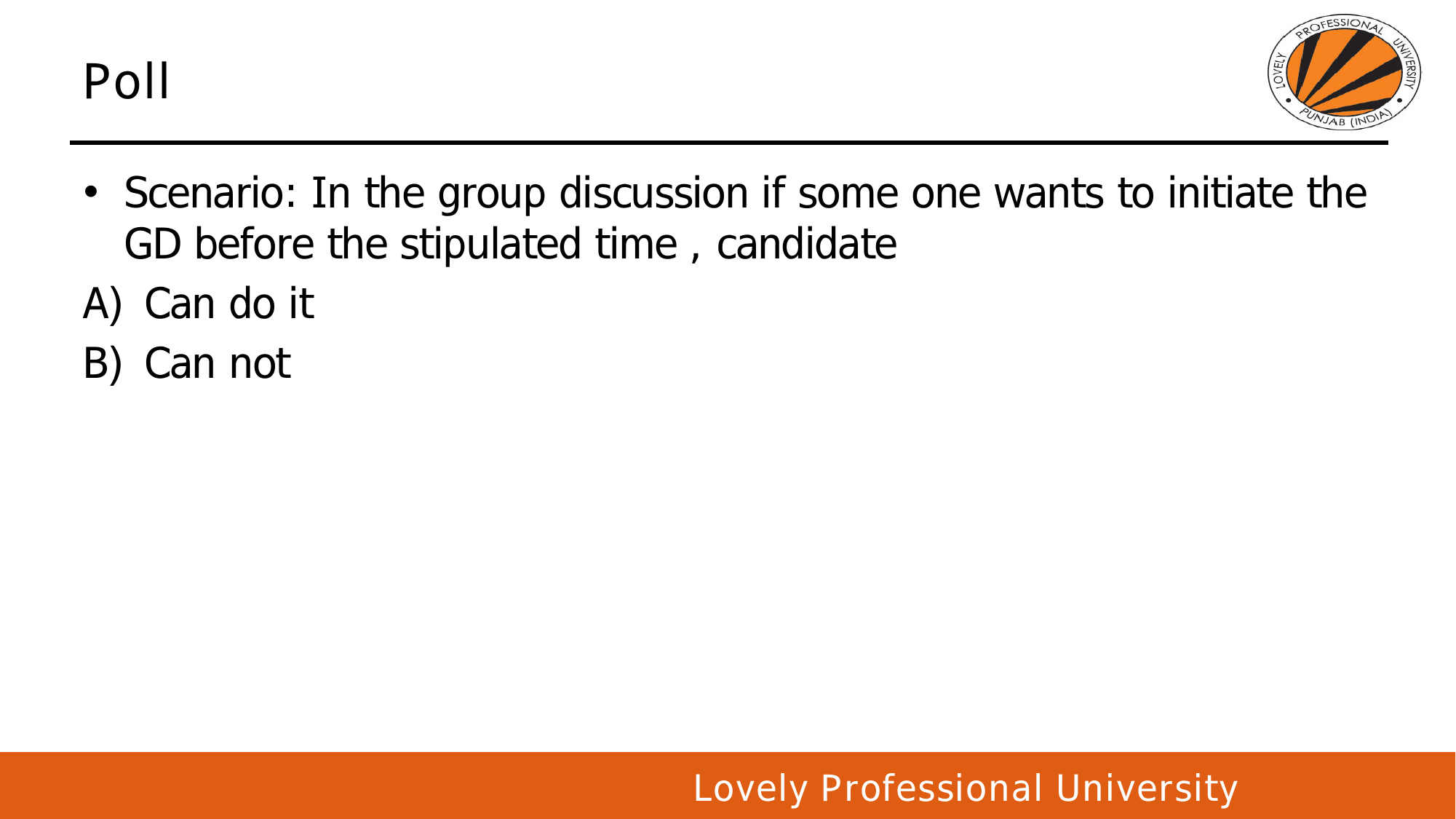

# Poll
Scenario: In the group discussion if some one wants to initiate the GD before the stipulated time , candidate
Can do it
Can not